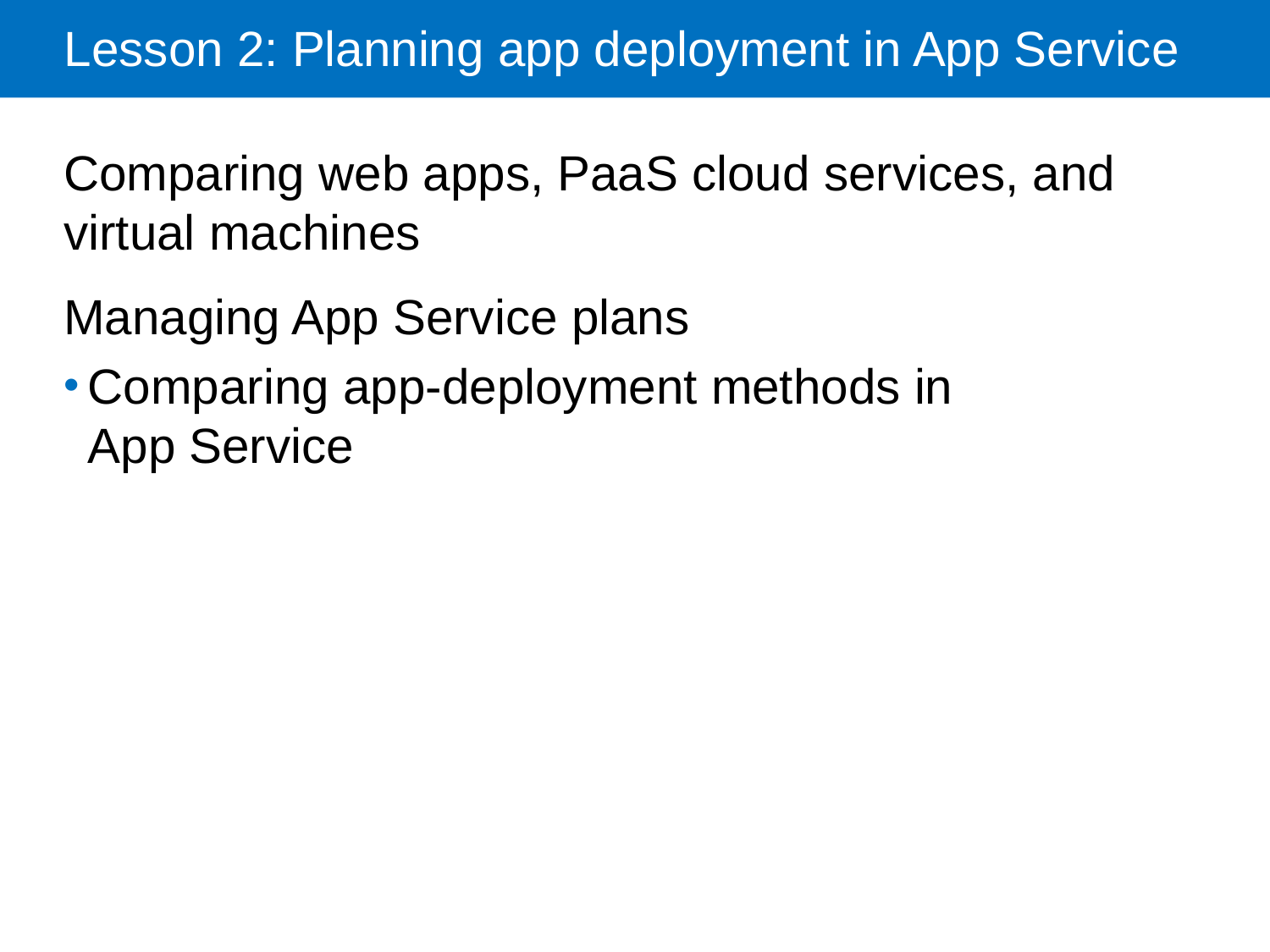

# Lesson 2: Planning app deployment in App Service
Comparing web apps, PaaS cloud services, and virtual machines
Managing App Service plans
Comparing app-deployment methods in
App Service